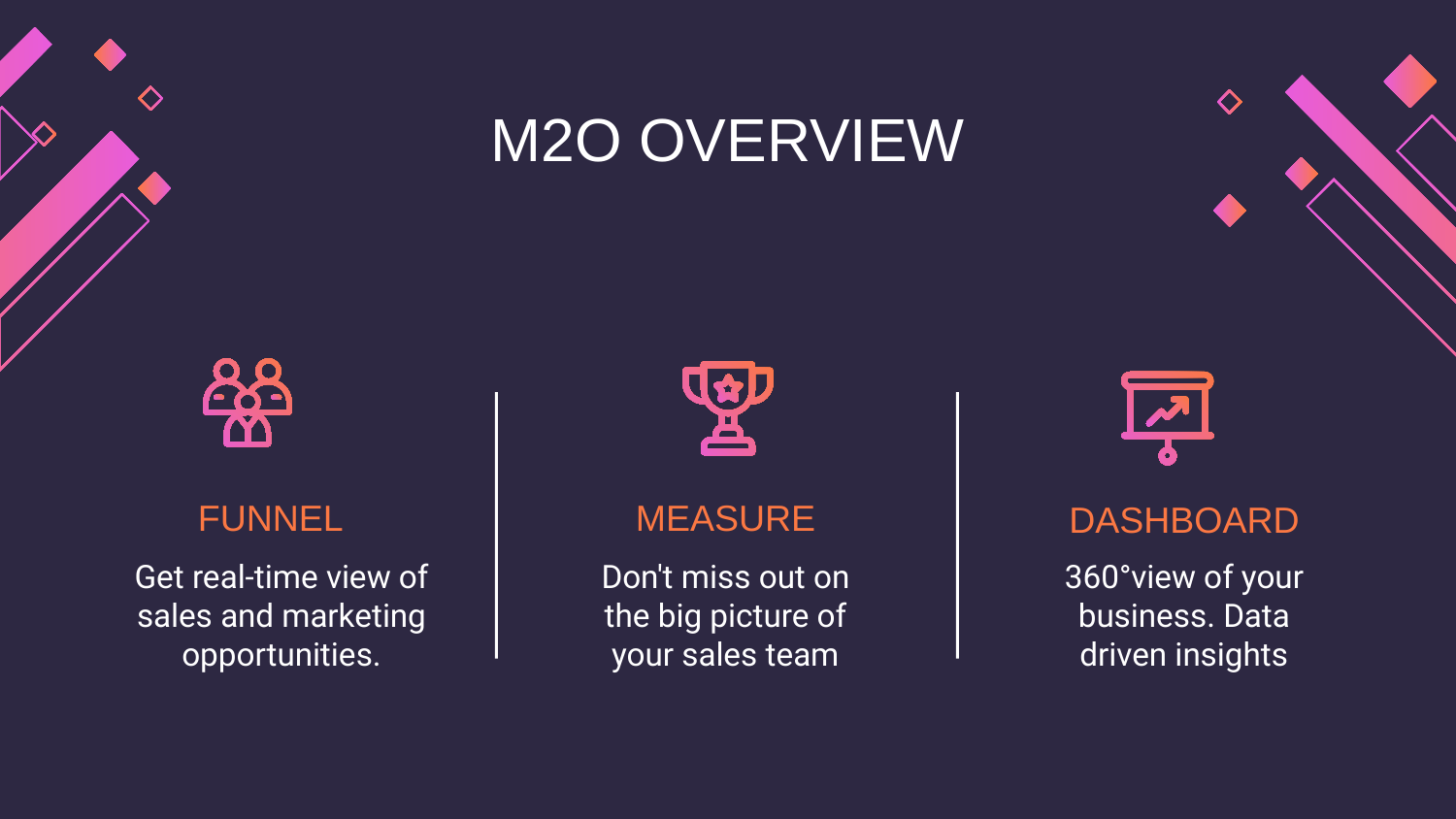

# M2O OVERVIEW

FUNNEL
MEASURE
DASHBOARD
Get real-time view of sales and marketing opportunities.
Don't miss out on the big picture of your sales team
360°view of your business. Data driven insights